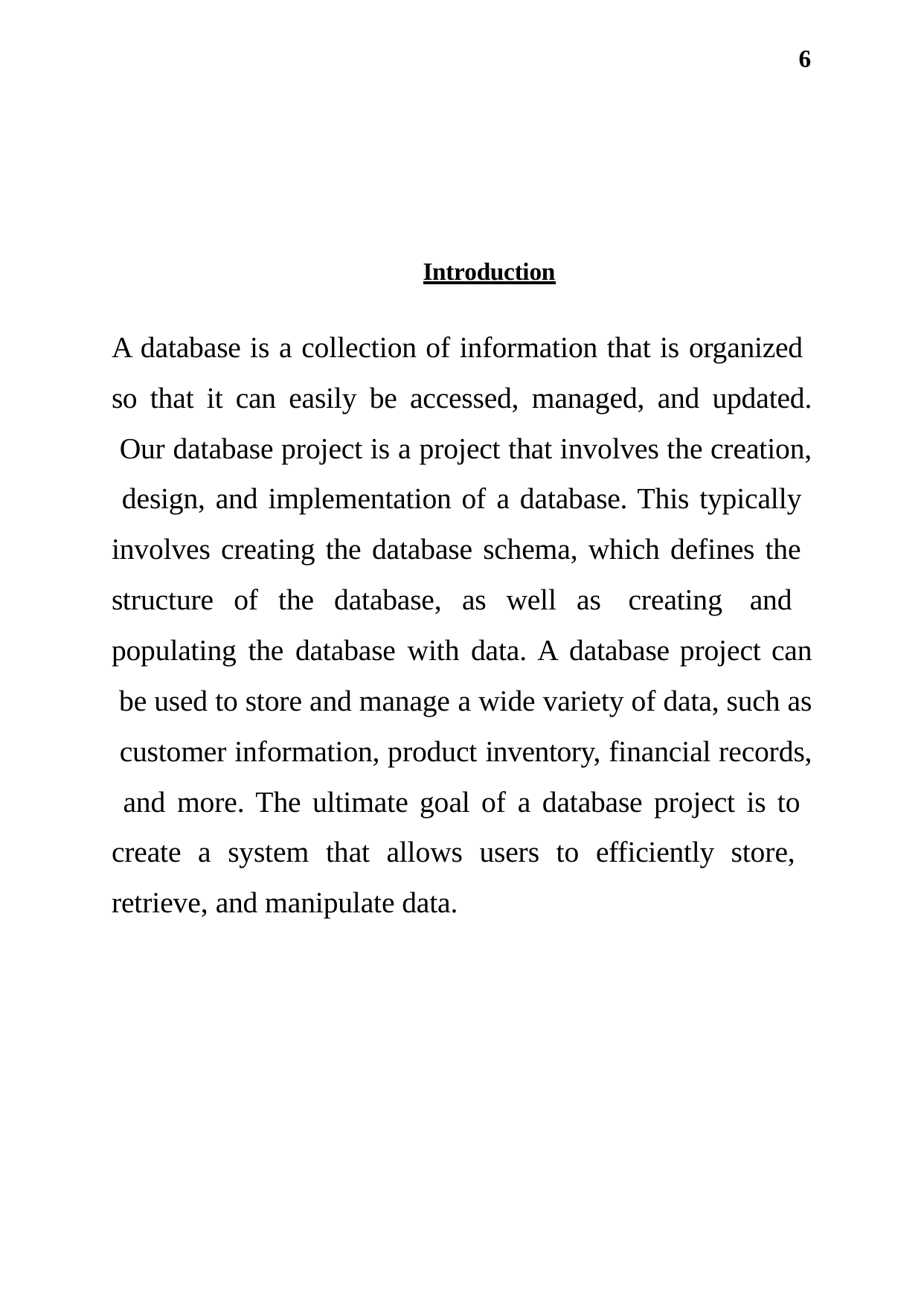

6
Introduction

A database is a collection of information that is organized  so that it can easily be accessed, managed, and updated.  Our database project is a project that involves the creation,  design, and implementation of a database. This typically  involves creating the database schema, which defines the  structure of the database, as well as creating and  populating the database with data. A database project can  be used to store and manage a wide variety of data, such as  customer information, product inventory, financial records,  and more. The ultimate goal of a database project is to  create a system that allows users to efficiently store,  retrieve, and manipulate data.